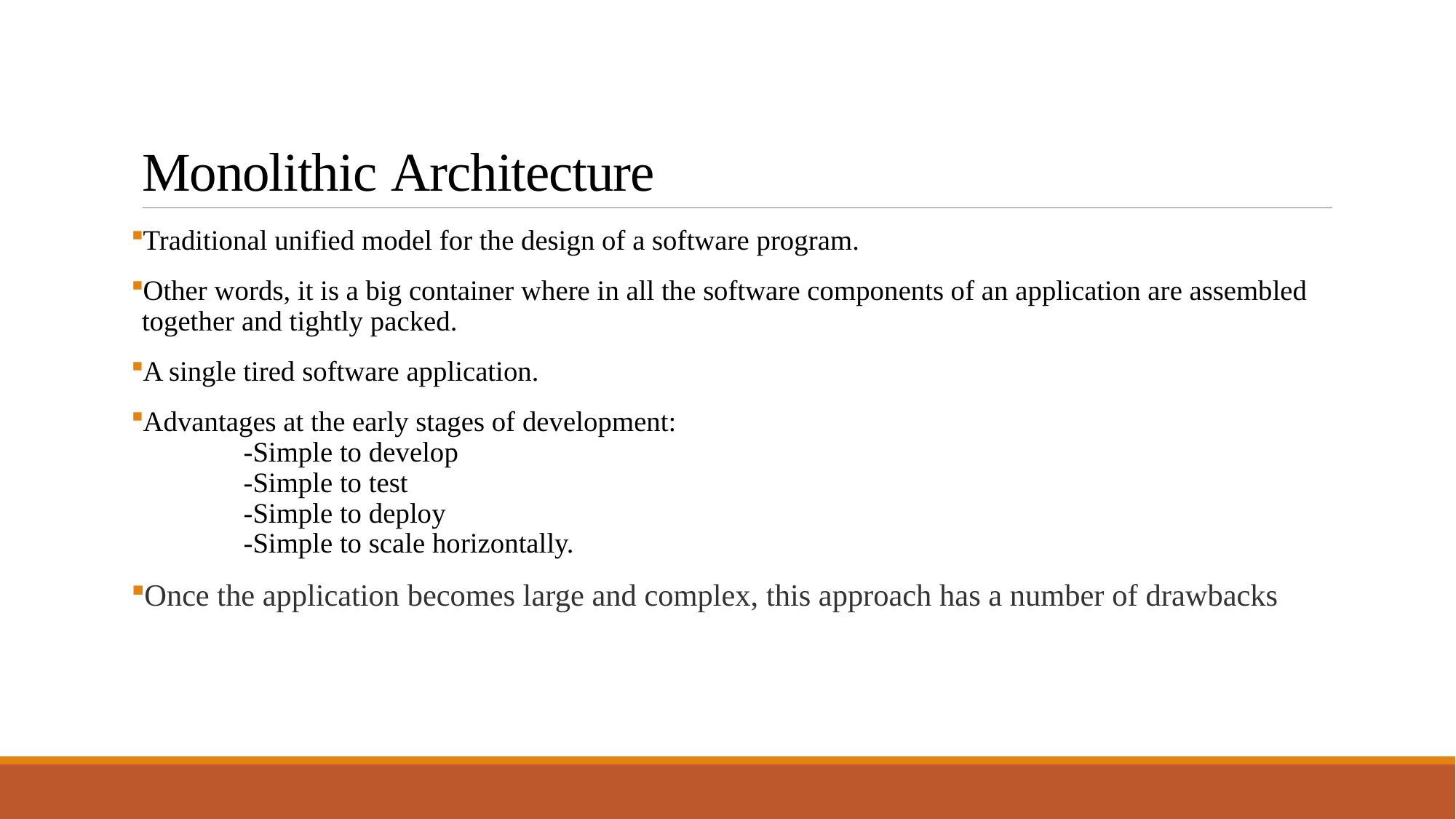

# Monolithic Architecture
Traditional unified model for the design of a software program.
Other words, it is a big container where in all the software components of an application are assembled together and tightly packed.
A single tired software application.
Advantages at the early stages of development:
	-Simple to develop
	-Simple to test
	-Simple to deploy
	-Simple to scale horizontally.
Once the application becomes large and complex, this approach has a number of drawbacks